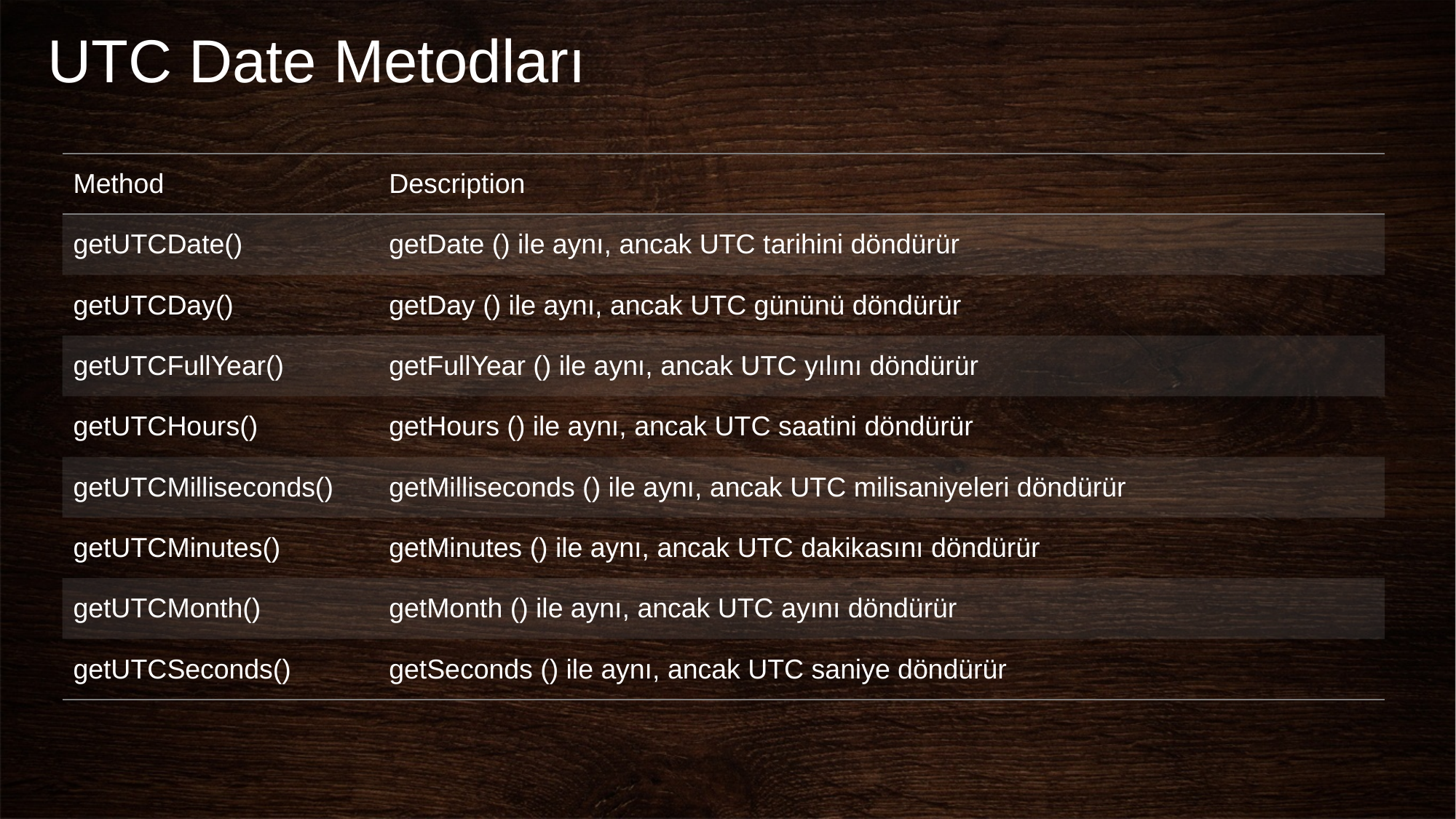

# UTC Date Metodları
| Method | Description |
| --- | --- |
| getUTCDate() | getDate () ile aynı, ancak UTC tarihini döndürür |
| getUTCDay() | getDay () ile aynı, ancak UTC gününü döndürür |
| getUTCFullYear() | getFullYear () ile aynı, ancak UTC yılını döndürür |
| getUTCHours() | getHours () ile aynı, ancak UTC saatini döndürür |
| getUTCMilliseconds() | getMilliseconds () ile aynı, ancak UTC milisaniyeleri döndürür |
| getUTCMinutes() | getMinutes () ile aynı, ancak UTC dakikasını döndürür |
| getUTCMonth() | getMonth () ile aynı, ancak UTC ayını döndürür |
| getUTCSeconds() | getSeconds () ile aynı, ancak UTC saniye döndürür |